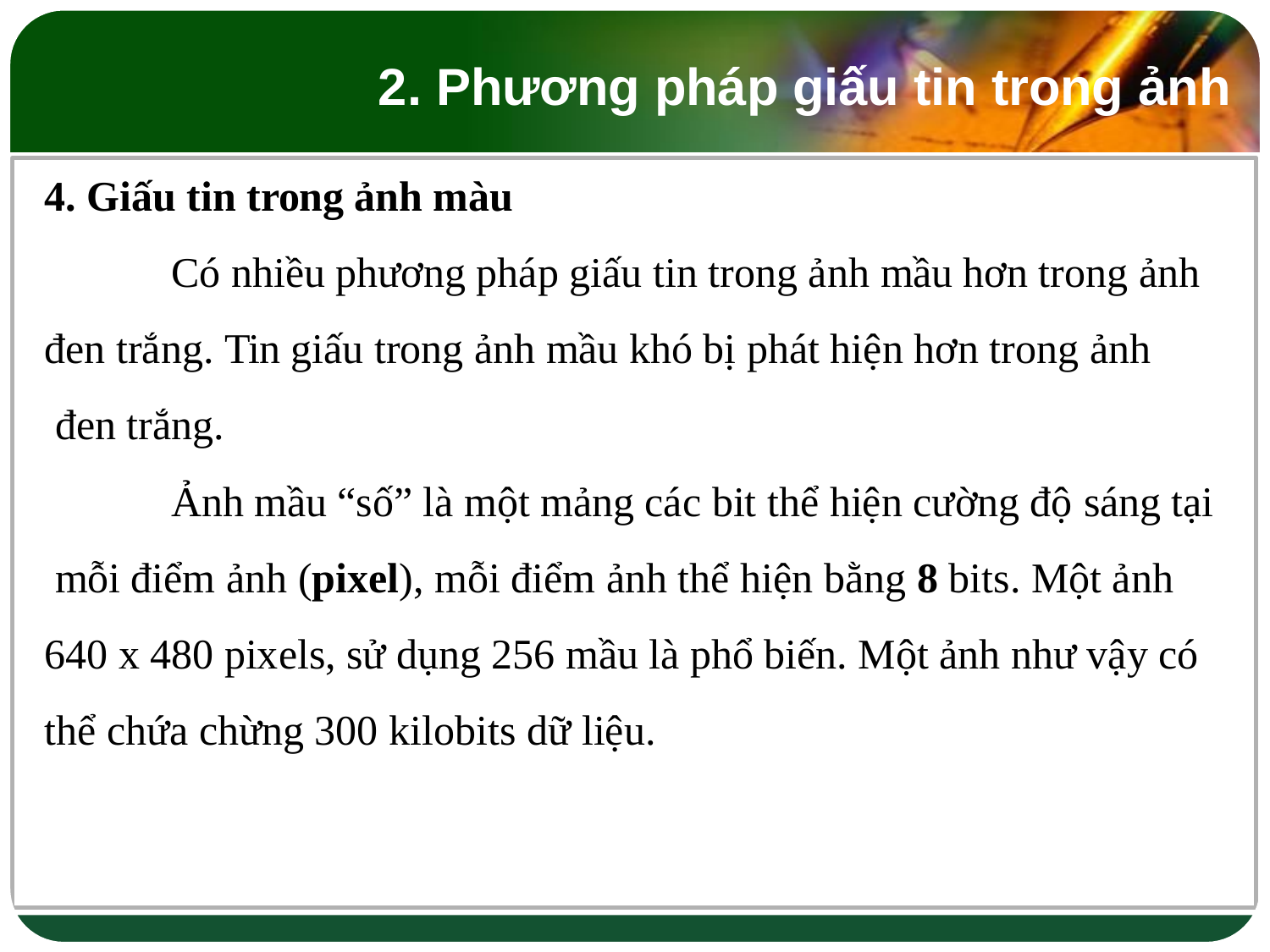

# 2. Phương pháp giấu tin trong ảnh
4. Giấu tin trong ảnh màu
Có nhiều phương pháp giấu tin trong ảnh mầu hơn trong ảnh
đen trắng. Tin giấu trong ảnh mầu khó bị phát hiện hơn trong ảnh  đen trắng.
Ảnh mầu “số” là một mảng các bit thể hiện cường độ sáng tại  mỗi điểm ảnh (pixel), mỗi điểm ảnh thể hiện bằng 8 bits. Một ảnh  640 x 480 pixels, sử dụng 256 mầu là phổ biến. Một ảnh như vậy có  thể chứa chừng 300 kilobits dữ liệu.